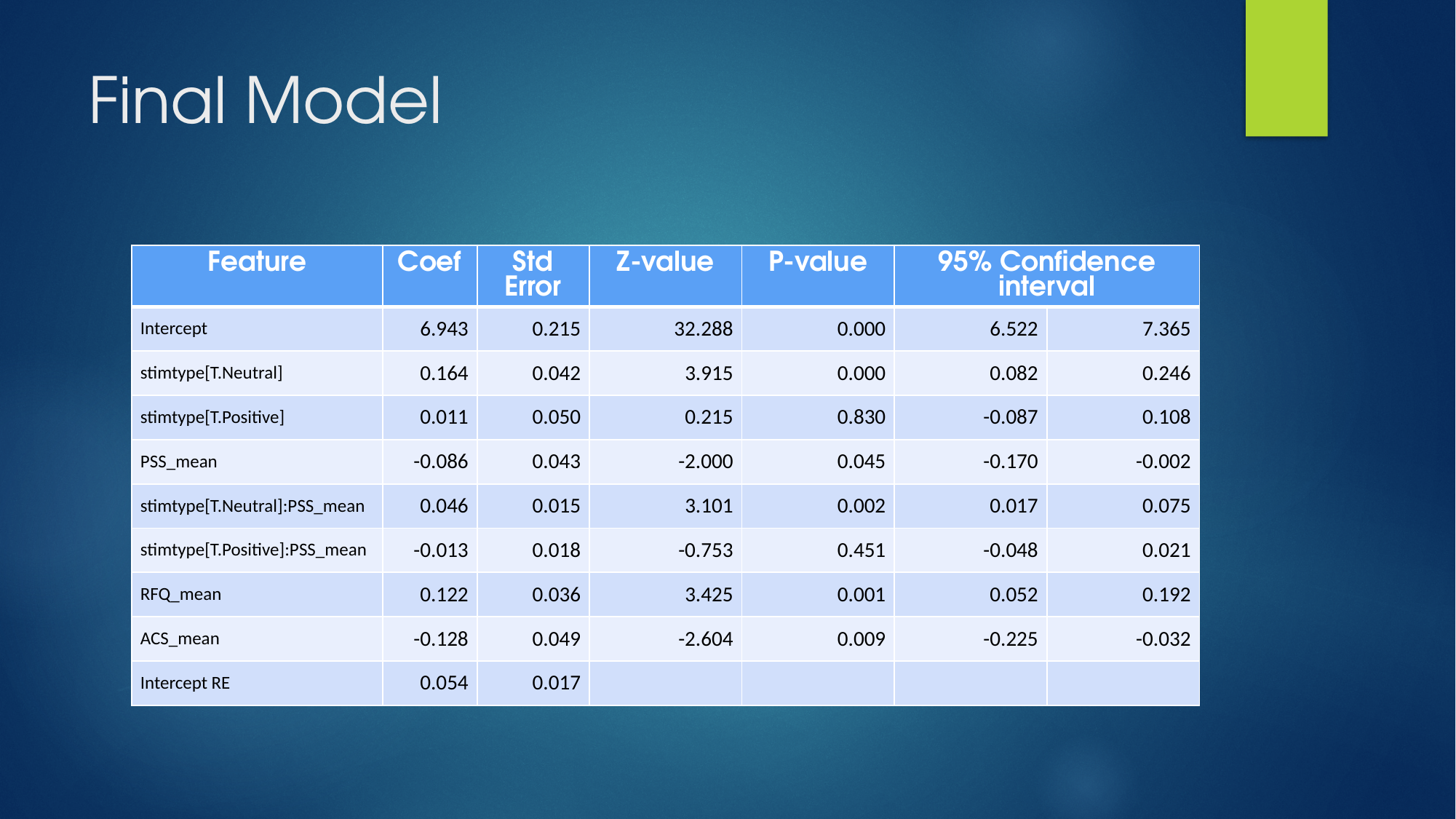

# Final Model
| Feature | Coef | Std Error | Z-value | P-value | 95% Confidence interval |  |
| --- | --- | --- | --- | --- | --- | --- |
| Intercept | 6.943 | 0.215 | 32.288 | 0.000 | 6.522 | 7.365 |
| stimtype[T.Neutral] | 0.164 | 0.042 | 3.915 | 0.000 | 0.082 | 0.246 |
| stimtype[T.Positive] | 0.011 | 0.050 | 0.215 | 0.830 | -0.087 | 0.108 |
| PSS\_mean | -0.086 | 0.043 | -2.000 | 0.045 | -0.170 | -0.002 |
| stimtype[T.Neutral]:PSS\_mean | 0.046 | 0.015 | 3.101 | 0.002 | 0.017 | 0.075 |
| stimtype[T.Positive]:PSS\_mean | -0.013 | 0.018 | -0.753 | 0.451 | -0.048 | 0.021 |
| RFQ\_mean | 0.122 | 0.036 | 3.425 | 0.001 | 0.052 | 0.192 |
| ACS\_mean | -0.128 | 0.049 | -2.604 | 0.009 | -0.225 | -0.032 |
| Intercept RE | 0.054 | 0.017 |  |  |  |  |